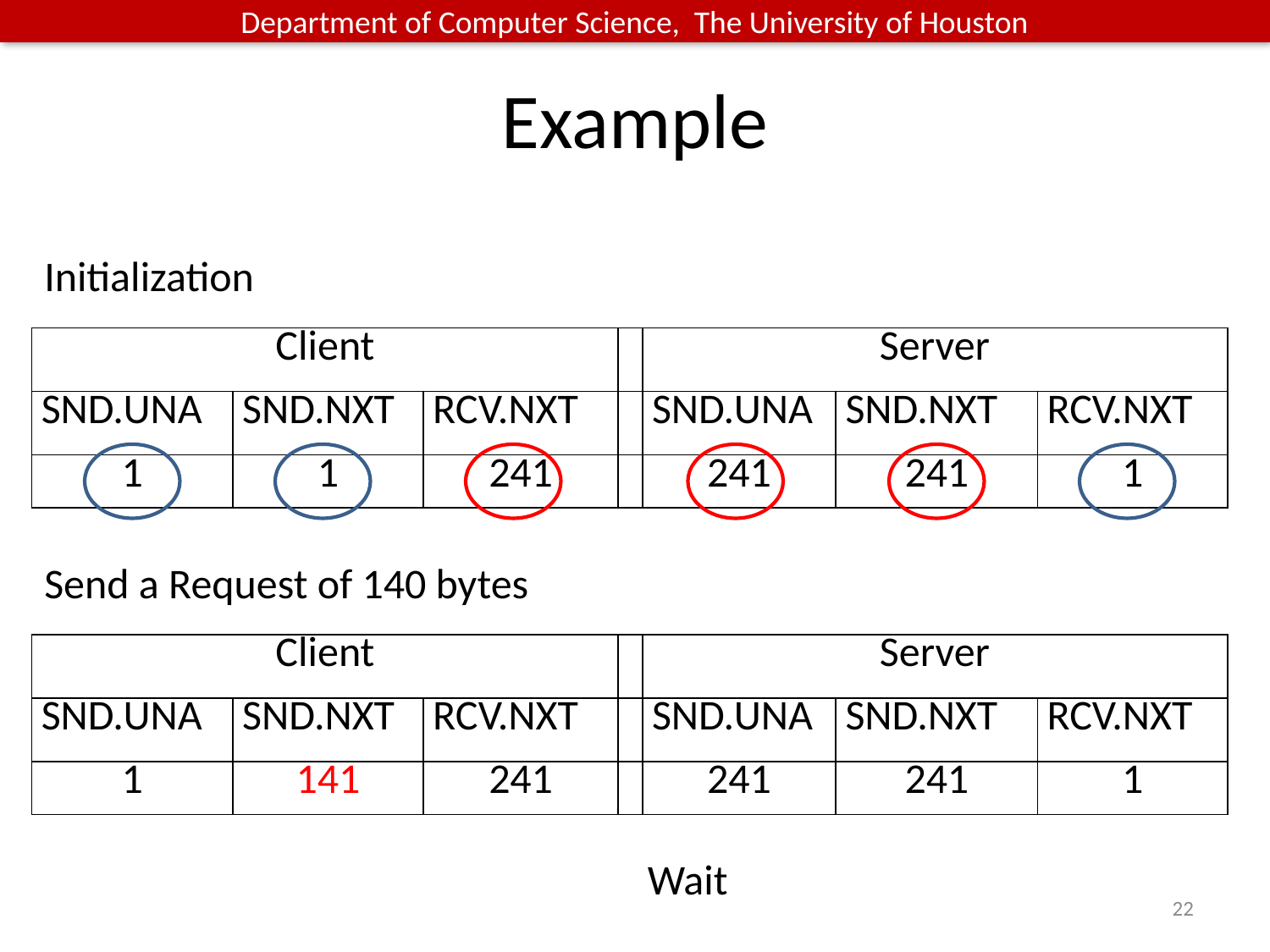

# Example
Initialization
| Client |  |  |  | Server |  |  |
| --- | --- | --- | --- | --- | --- | --- |
| SND.UNA | SND.NXT | RCV.NXT |  | SND.UNA | SND.NXT | RCV.NXT |
| 1 | 1 | 241 |  | 241 | 241 | 1 |

Send a Request of 140 bytes
| Client |  |  |  | Server |  |  |
| --- | --- | --- | --- | --- | --- | --- |
| SND.UNA | SND.NXT | RCV.NXT |  | SND.UNA | SND.NXT | RCV.NXT |
| 1 | 141 | 241 |  | 241 | 241 | 1 |
Wait
22